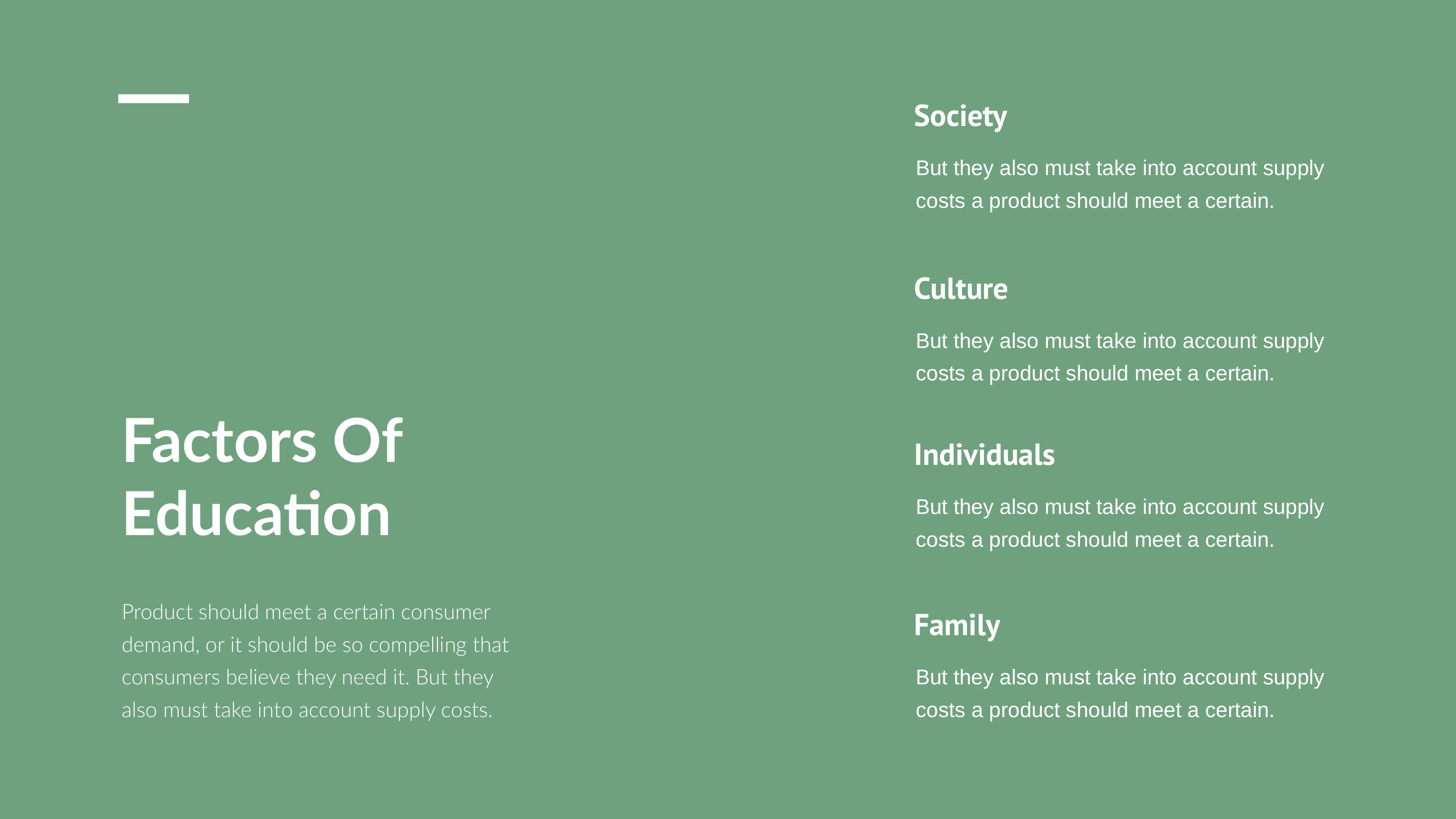

Society
But they also must take into account supply costs a product should meet a certain.
Culture
But they also must take into account supply costs a product should meet a certain.
Individuals
But they also must take into account supply costs a product should meet a certain.
Family
But they also must take into account supply costs a product should meet a certain.

Factors Of Education
Product should meet a certain consumer demand, or it should be so compelling that consumers believe they need it. But they also must take into account supply costs.